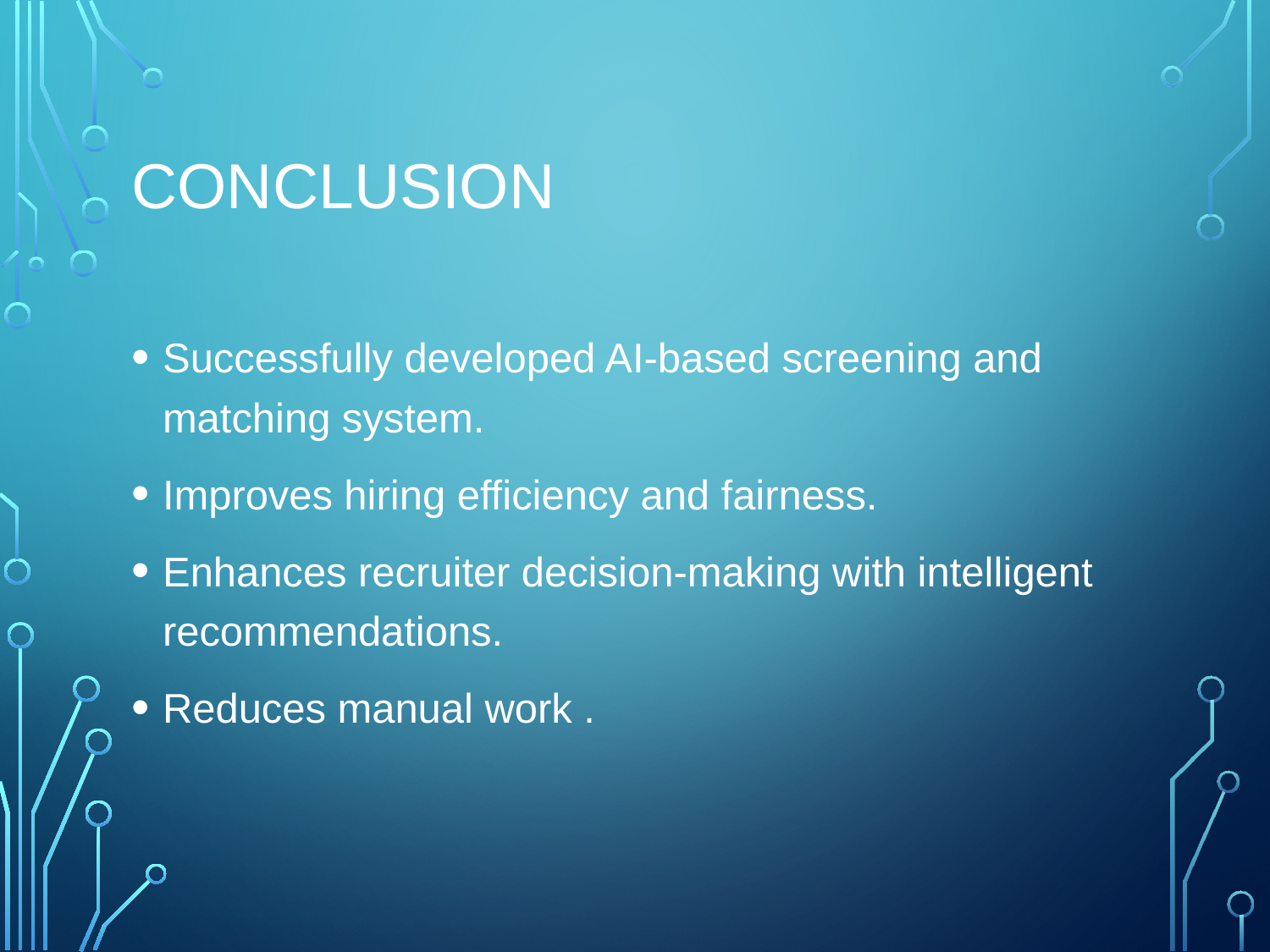

# Conclusion

Successfully developed AI-based screening and matching system.
Improves hiring efficiency and fairness.
Enhances recruiter decision-making with intelligent recommendations.
Reduces manual work .